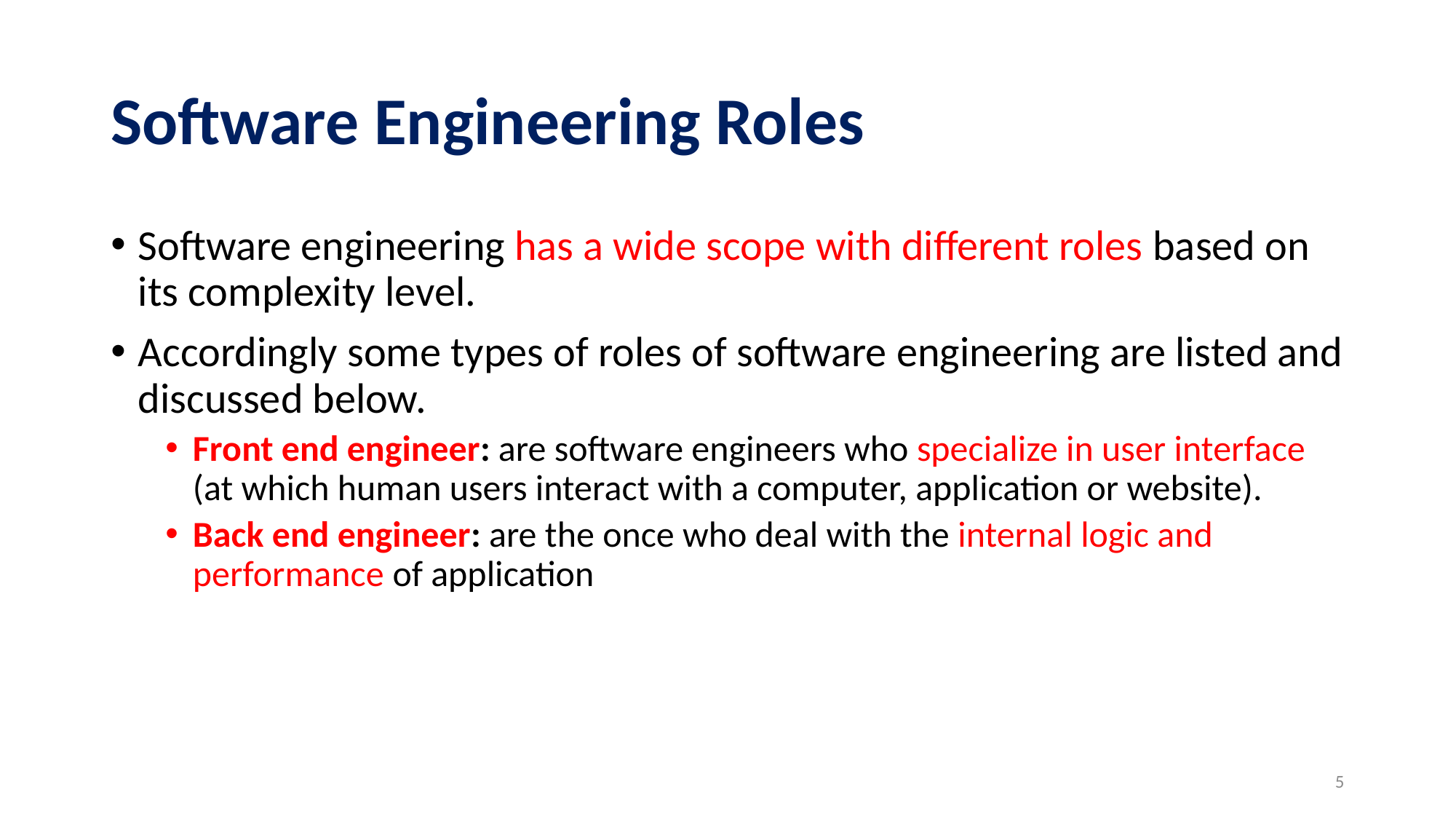

# Software Engineering Roles
Software engineering has a wide scope with different roles based on its complexity level.
Accordingly some types of roles of software engineering are listed and discussed below.
Front end engineer: are software engineers who specialize in user interface (at which human users interact with a computer, application or website).
Back end engineer: are the once who deal with the internal logic and performance of application
5